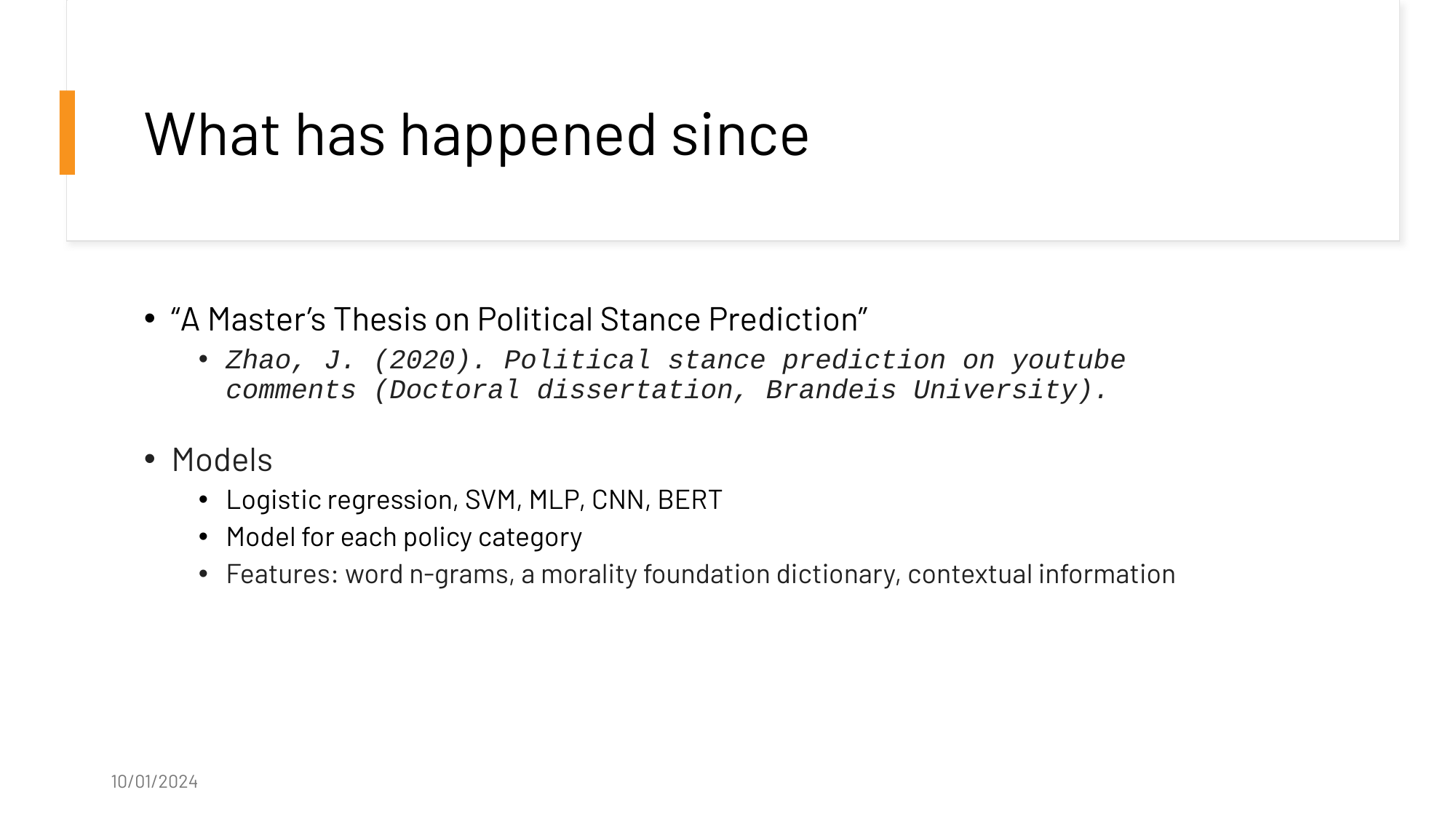

# What has happened since

“A Master’s Thesis on Political Stance Prediction”
Zhao, J. (2020). Political stance prediction on youtube comments (Doctoral dissertation, Brandeis University).
Models
Logistic regression, SVM, MLP, CNN, BERT
Model for each policy category
Features: word n-grams, a morality foundation dictionary, contextual information

10/01/2024